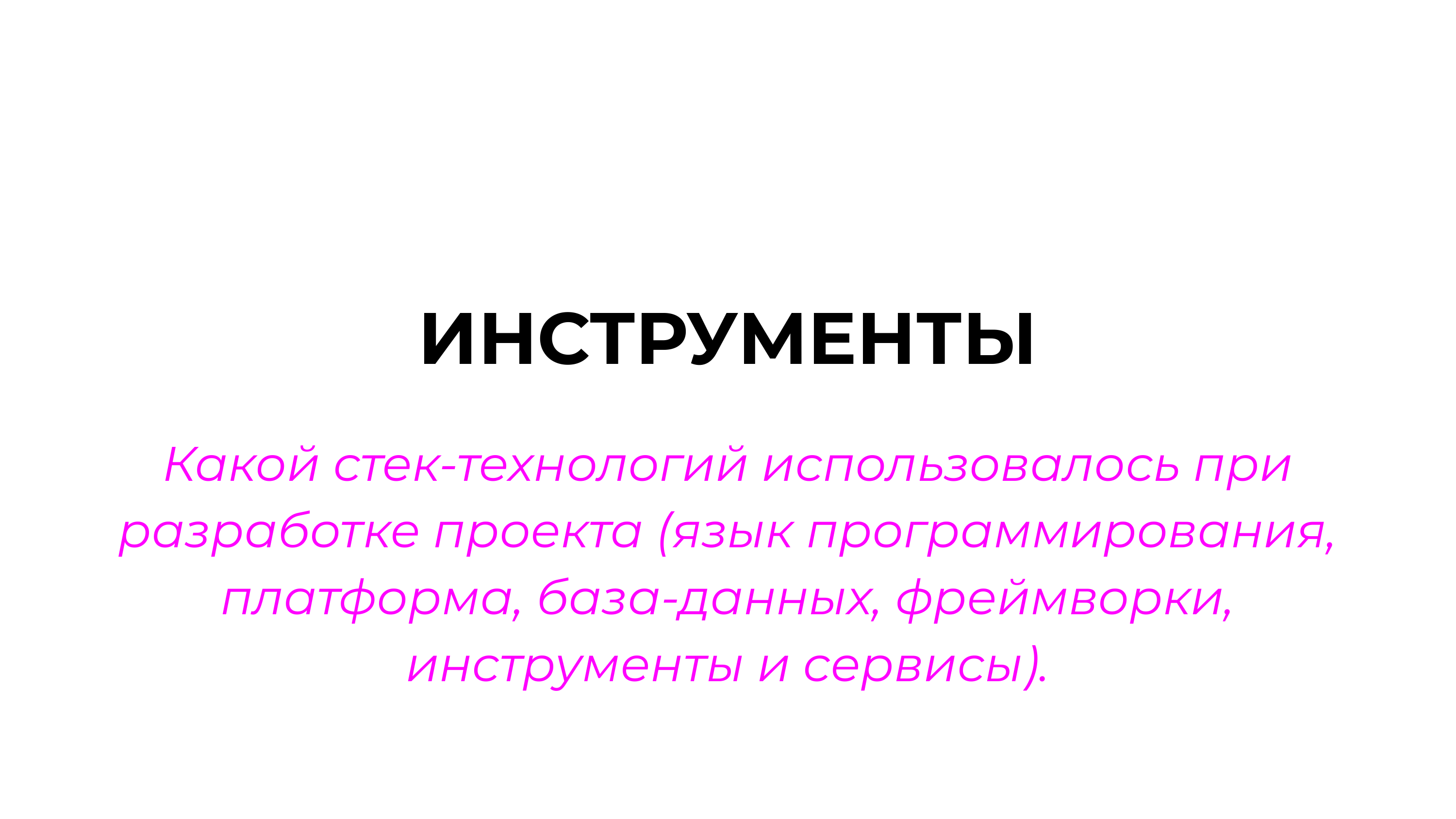

# ИНСТРУМЕНТЫ
Какой стек-технологий использовалось при разработке проекта (язык программирования, платформа, база-данных, фреймворки, инструменты и сервисы).